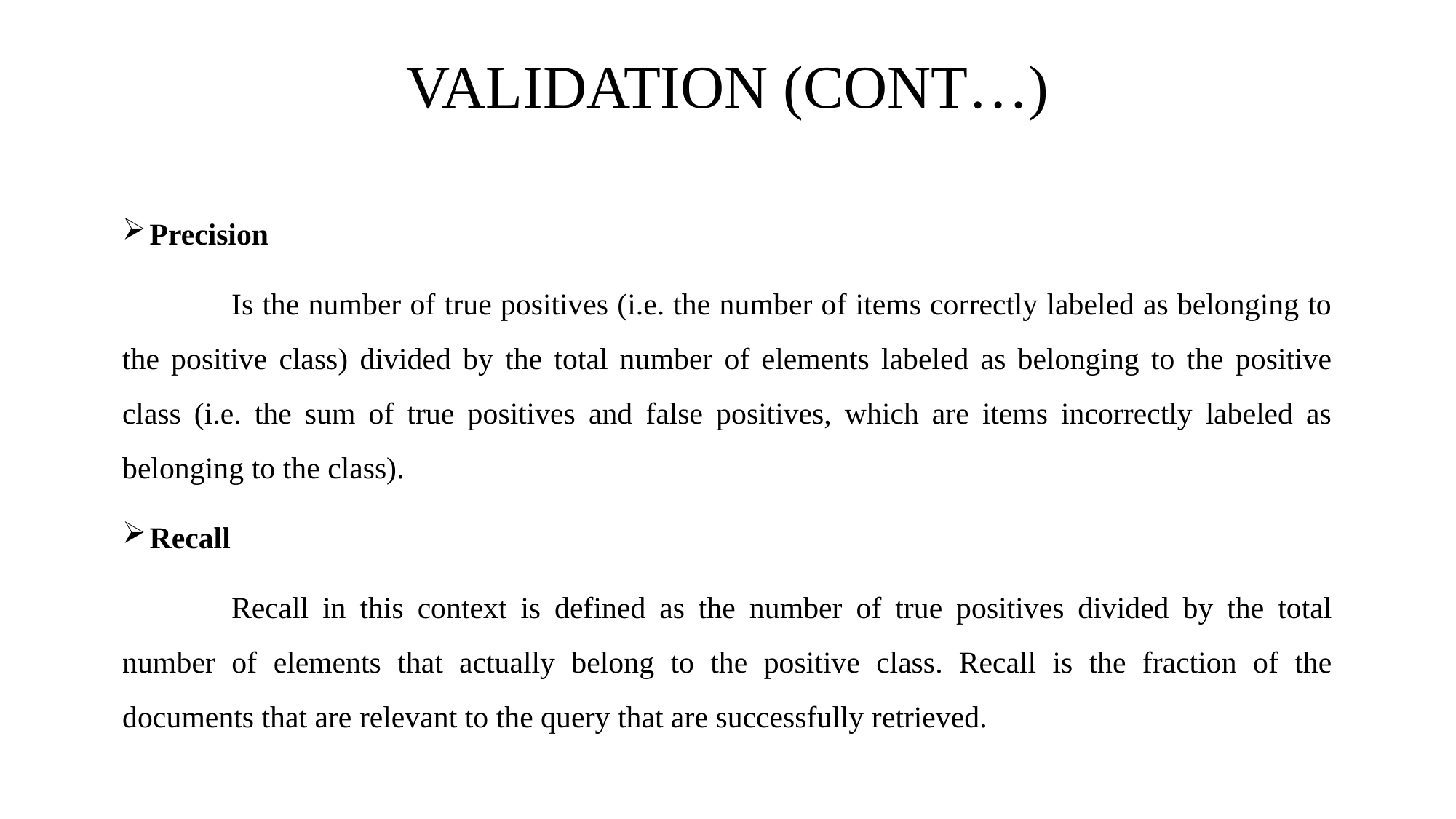

# VALIDATION (CONT…)
Precision
	Is the number of true positives (i.e. the number of items correctly labeled as belonging to the positive class) divided by the total number of elements labeled as belonging to the positive class (i.e. the sum of true positives and false positives, which are items incorrectly labeled as belonging to the class).
Recall
	Recall in this context is defined as the number of true positives divided by the total number of elements that actually belong to the positive class. Recall is the fraction of the documents that are relevant to the query that are successfully retrieved.